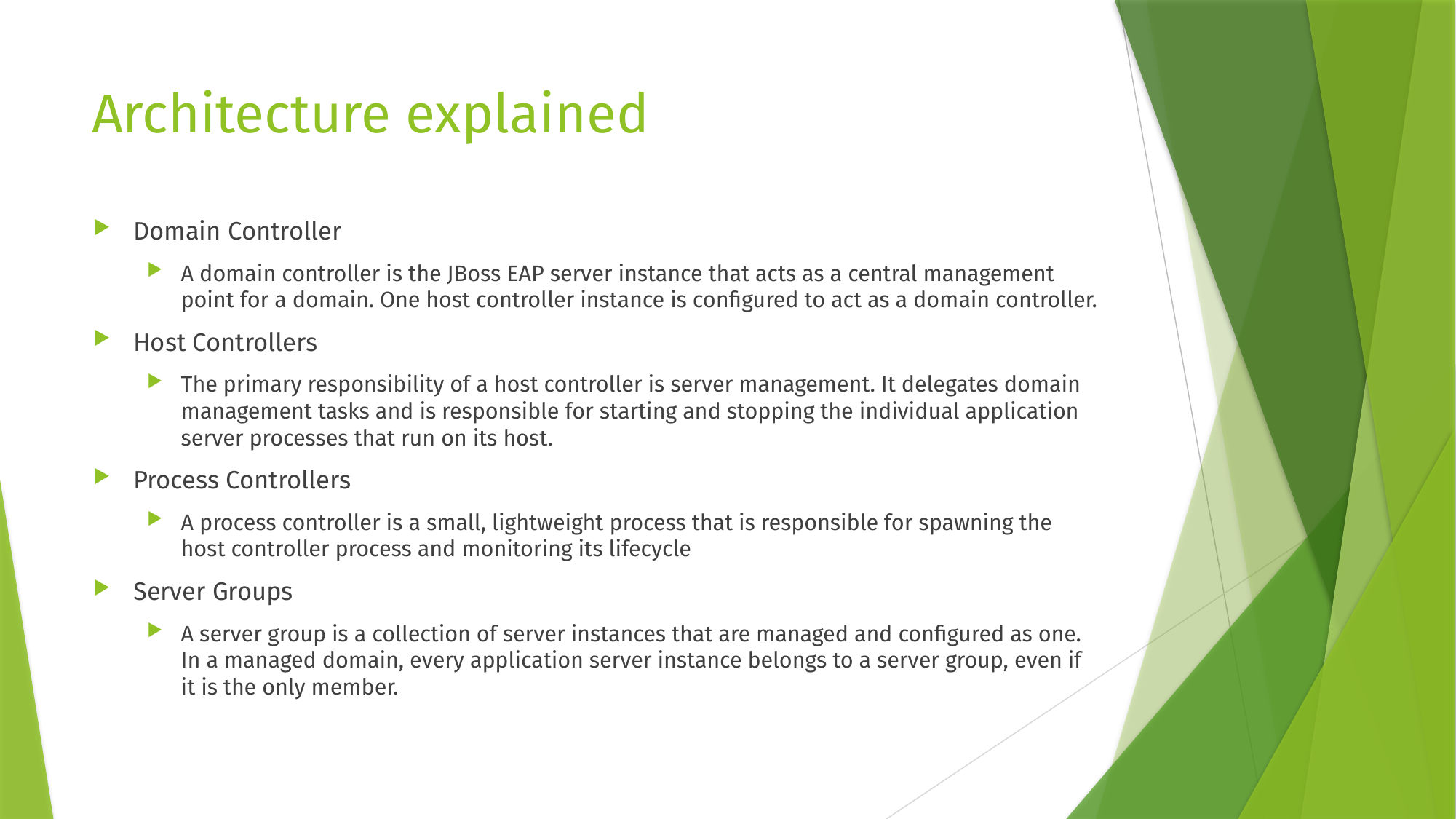

# Architecture explained
Domain Controller
A domain controller is the JBoss EAP server instance that acts as a central management point for a domain. One host controller instance is configured to act as a domain controller.
Host Controllers
The primary responsibility of a host controller is server management. It delegates domain management tasks and is responsible for starting and stopping the individual application server processes that run on its host.
Process Controllers
A process controller is a small, lightweight process that is responsible for spawning the host controller process and monitoring its lifecycle
Server Groups
A server group is a collection of server instances that are managed and configured as one. In a managed domain, every application server instance belongs to a server group, even if it is the only member.